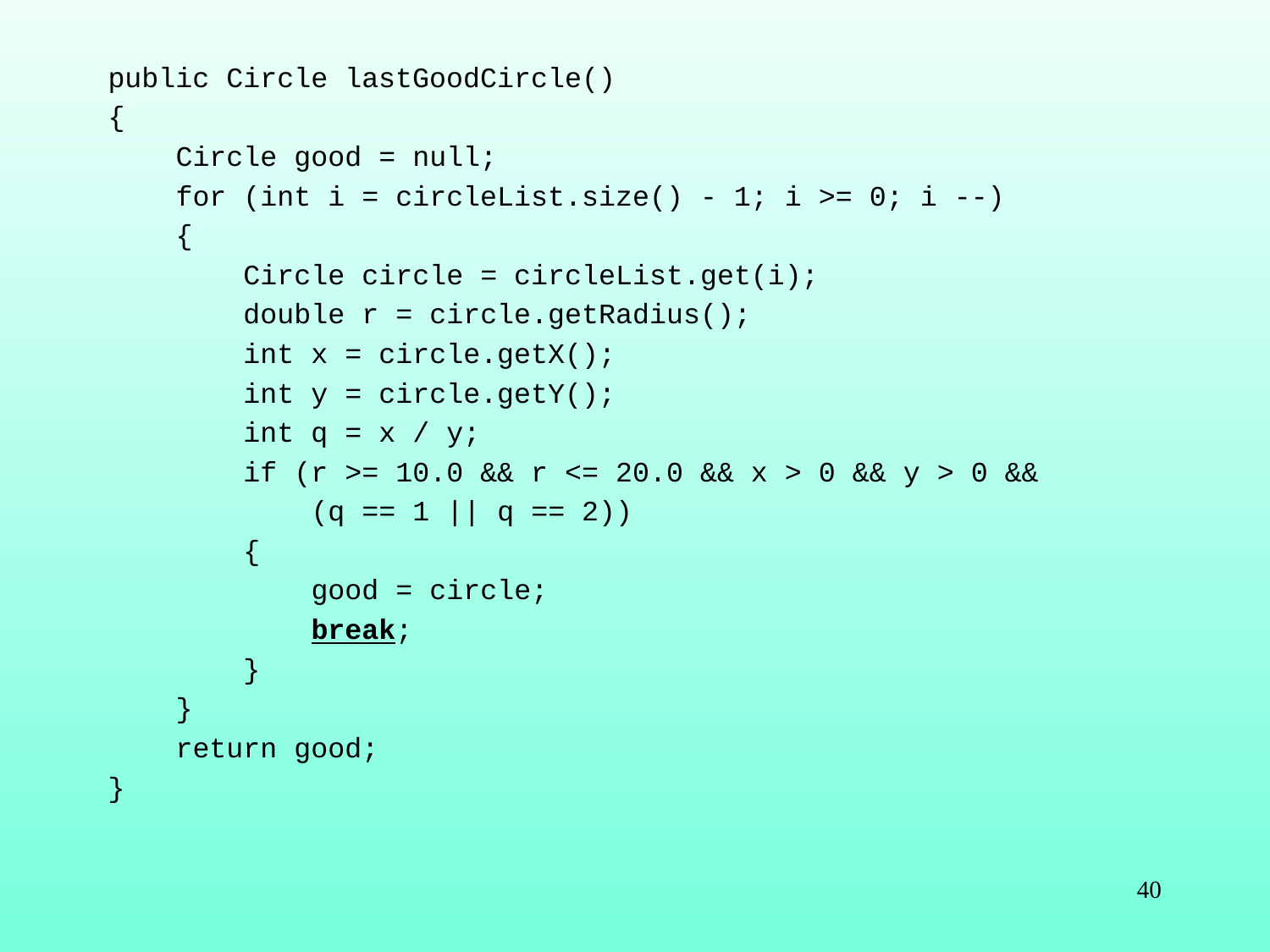

public Circle lastGoodCircle()
{
    Circle good = null;
    for (int i = circleList.size() - 1; i >= 0; i --)
    {
        Circle circle = circleList.get(i);
        double r = circle.getRadius();
        int x = circle.getX();
        int y = circle.getY();
        int q = x / y;
        if (r >= 10.0 && r <= 20.0 && x > 0 && y > 0 &&
            (q == 1 || q == 2))
        {
            good = circle;
            break;
        }
    }
    return good;
}
40